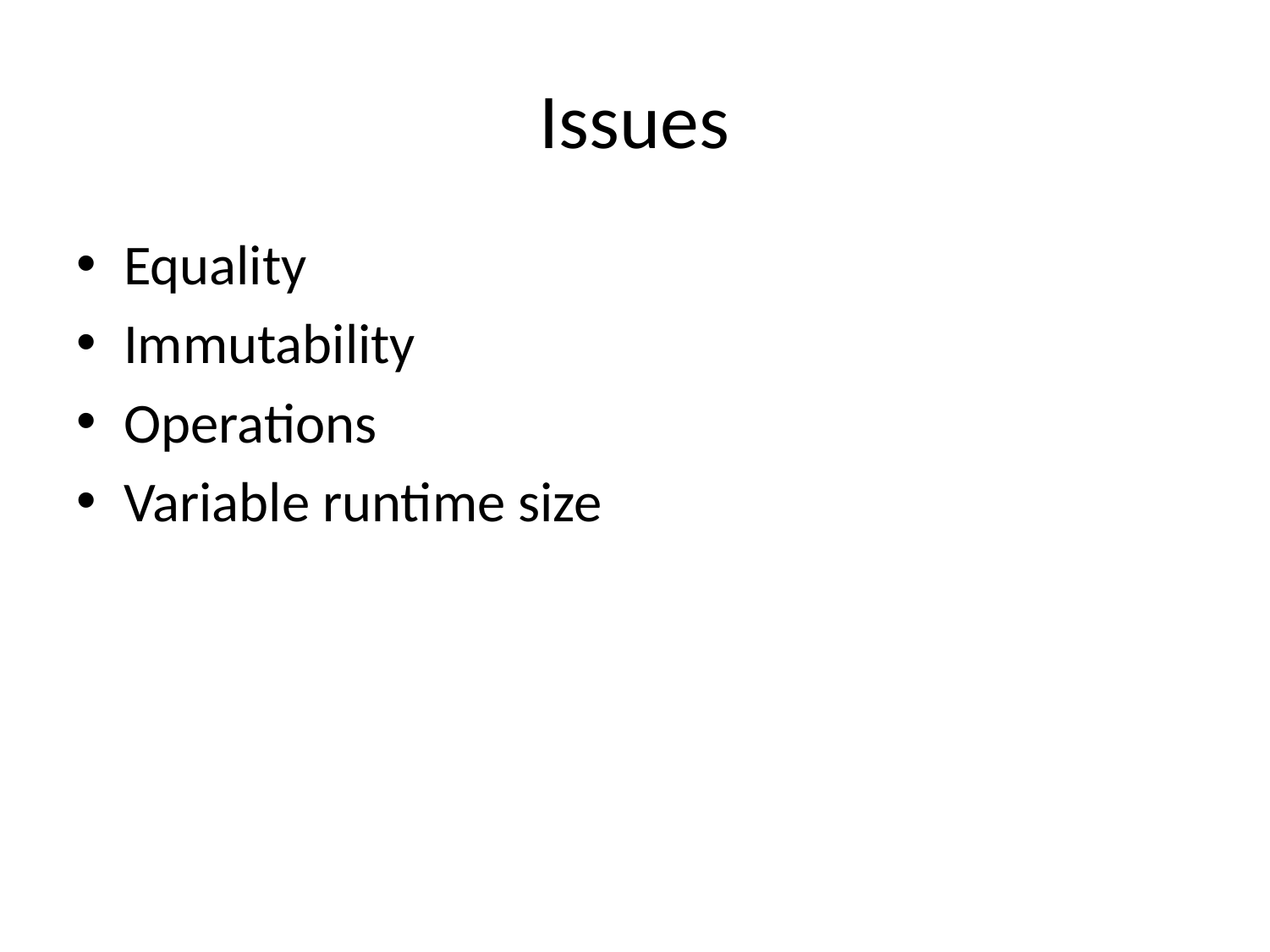

# Issues
Equality
Immutability
Operations
Variable runtime size